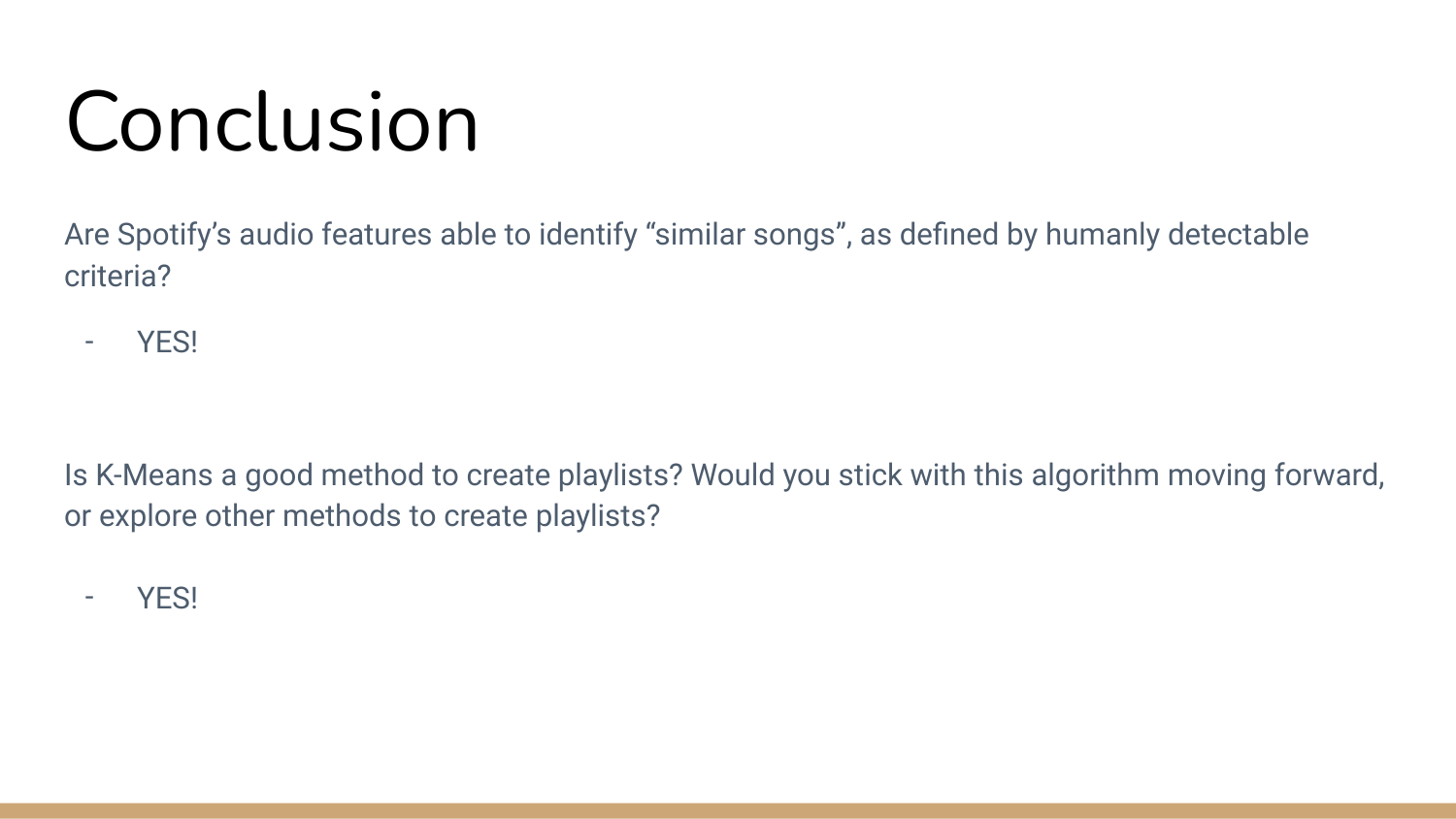

# Conclusion
Are Spotify’s audio features able to identify “similar songs”, as defined by humanly detectable criteria?
YES!

Is K-Means a good method to create playlists? Would you stick with this algorithm moving forward, or explore other methods to create playlists?
YES!